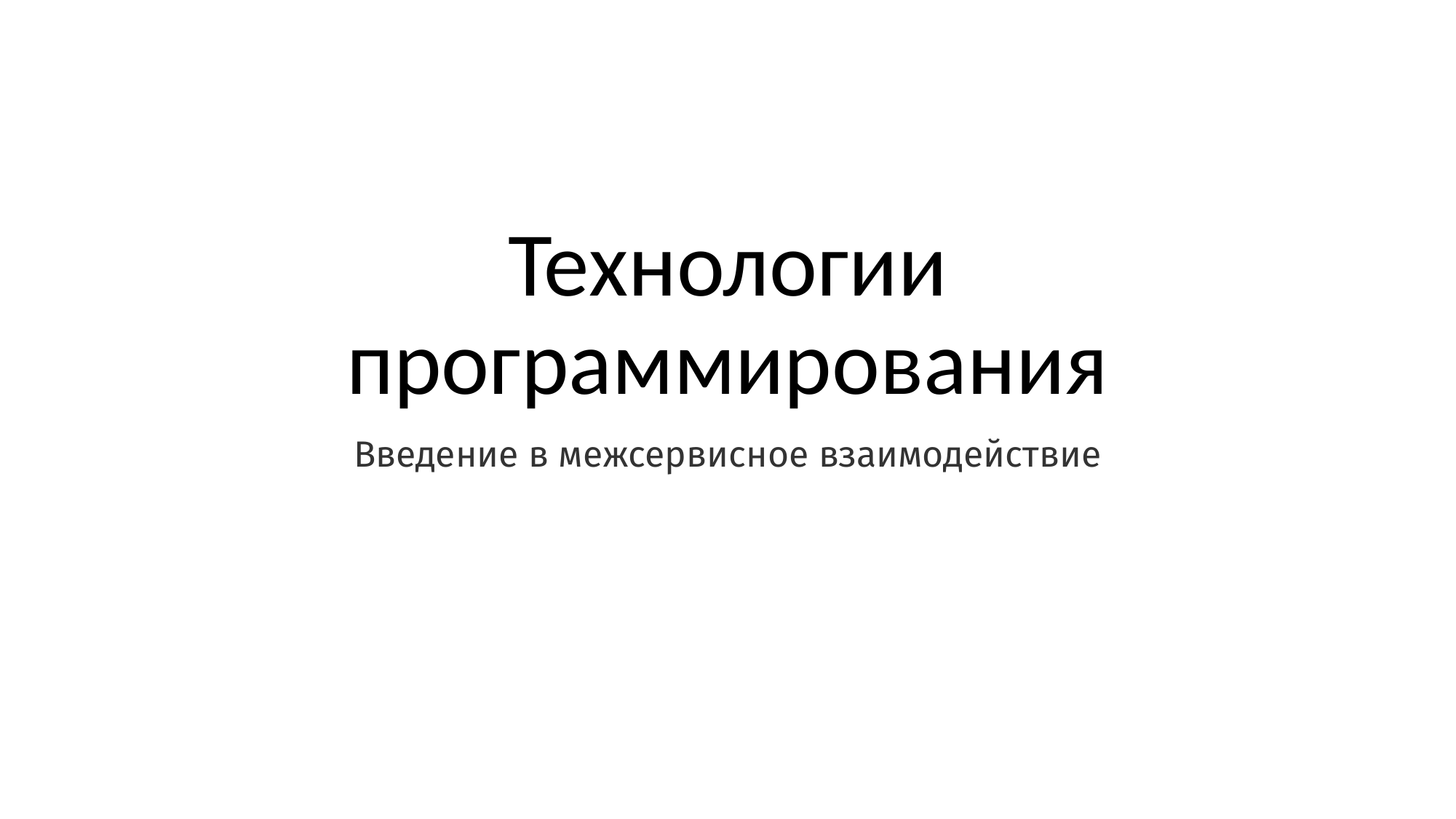

# Технологии программирования
Введение в межсервисное взаимодействие